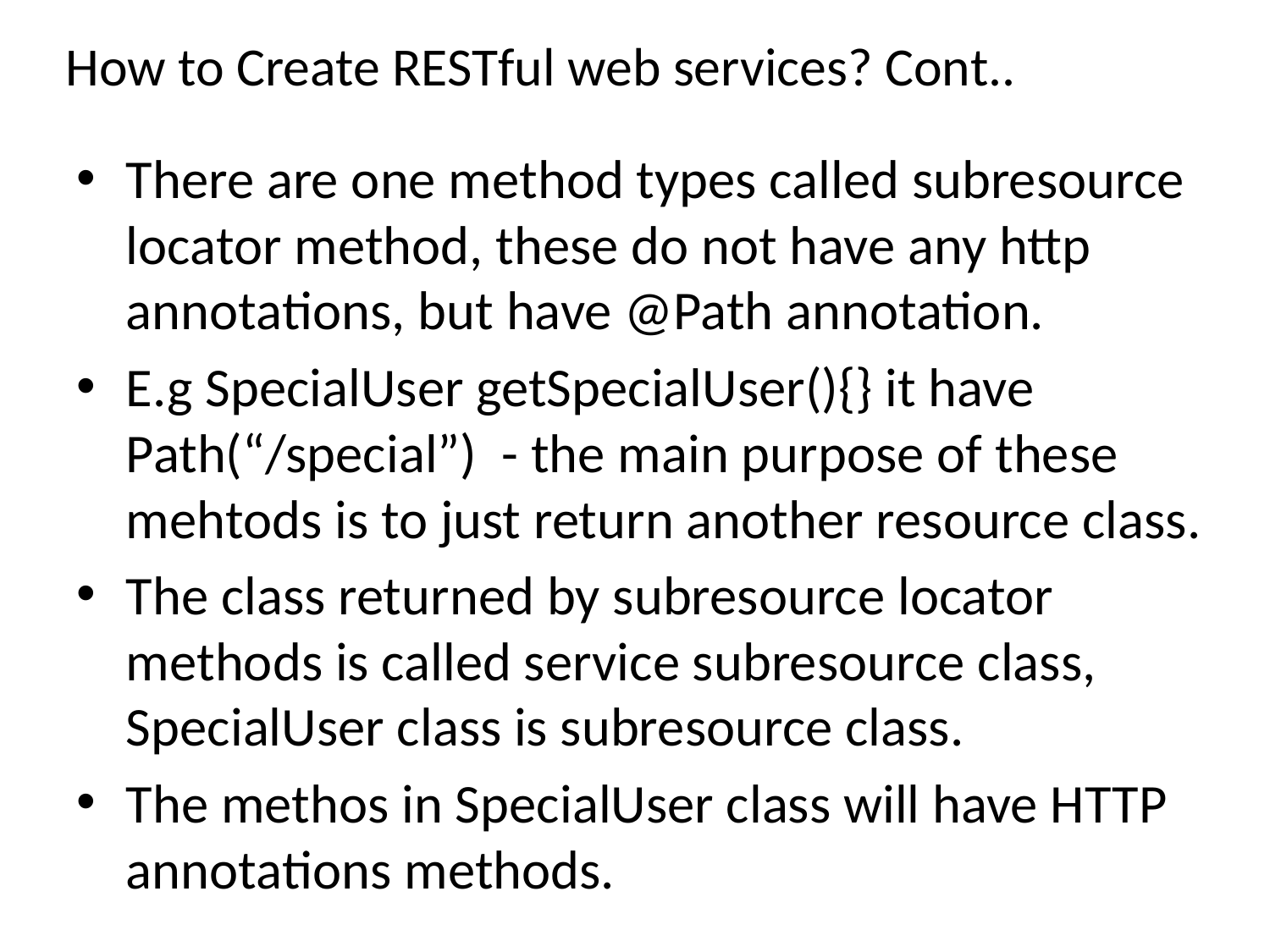

# How to Create RESTful web services? Cont..
There are one method types called subresource locator method, these do not have any http annotations, but have @Path annotation.
E.g SpecialUser getSpecialUser(){} it have Path(“/special”)  - the main purpose of these mehtods is to just return another resource class.
The class returned by subresource locator methods is called service subresource class, SpecialUser class is subresource class.
The methos in SpecialUser class will have HTTP annotations methods.